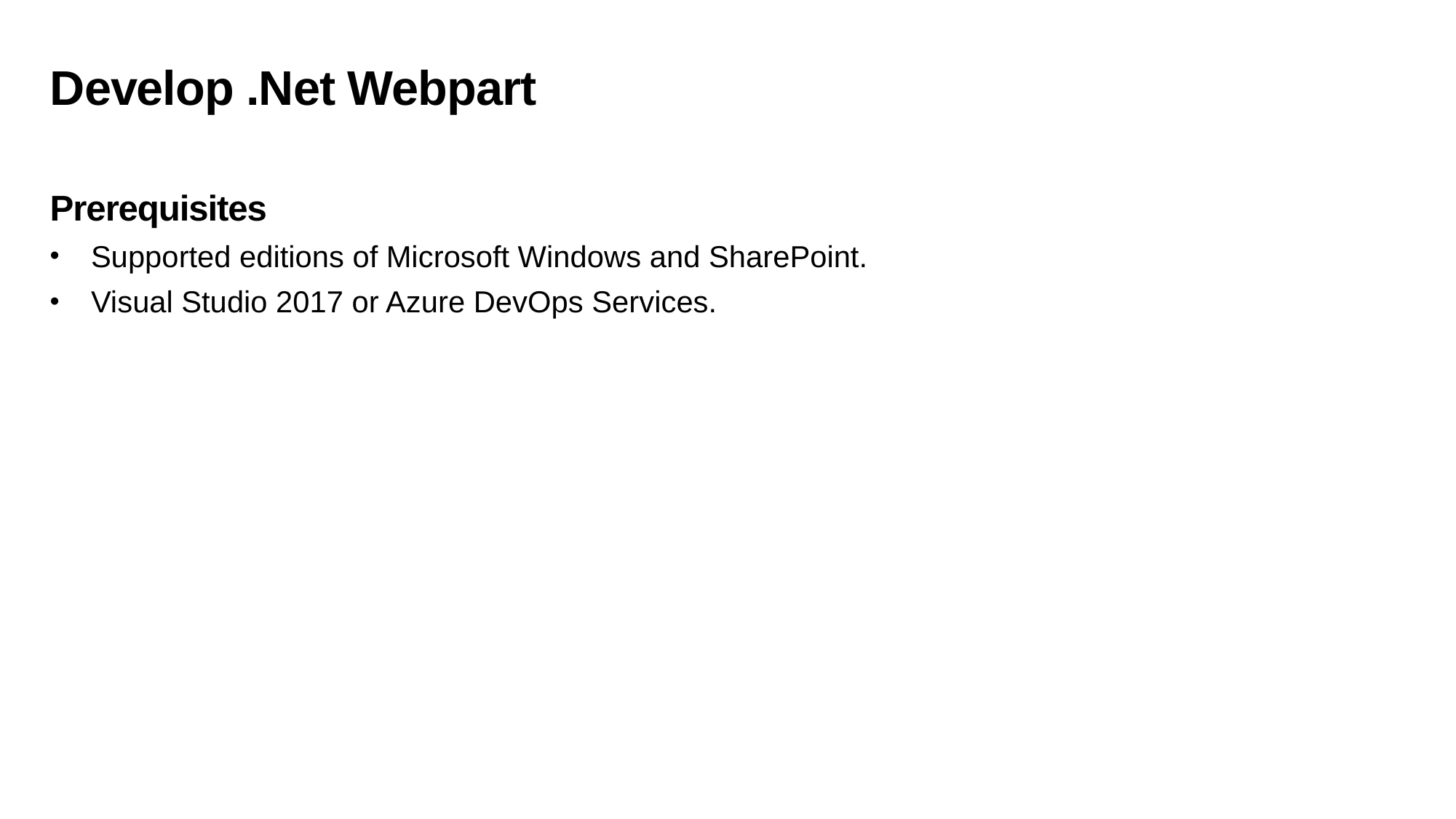

# Develop .Net Webpart
Prerequisites
Supported editions of Microsoft Windows and SharePoint.
Visual Studio 2017 or Azure DevOps Services.